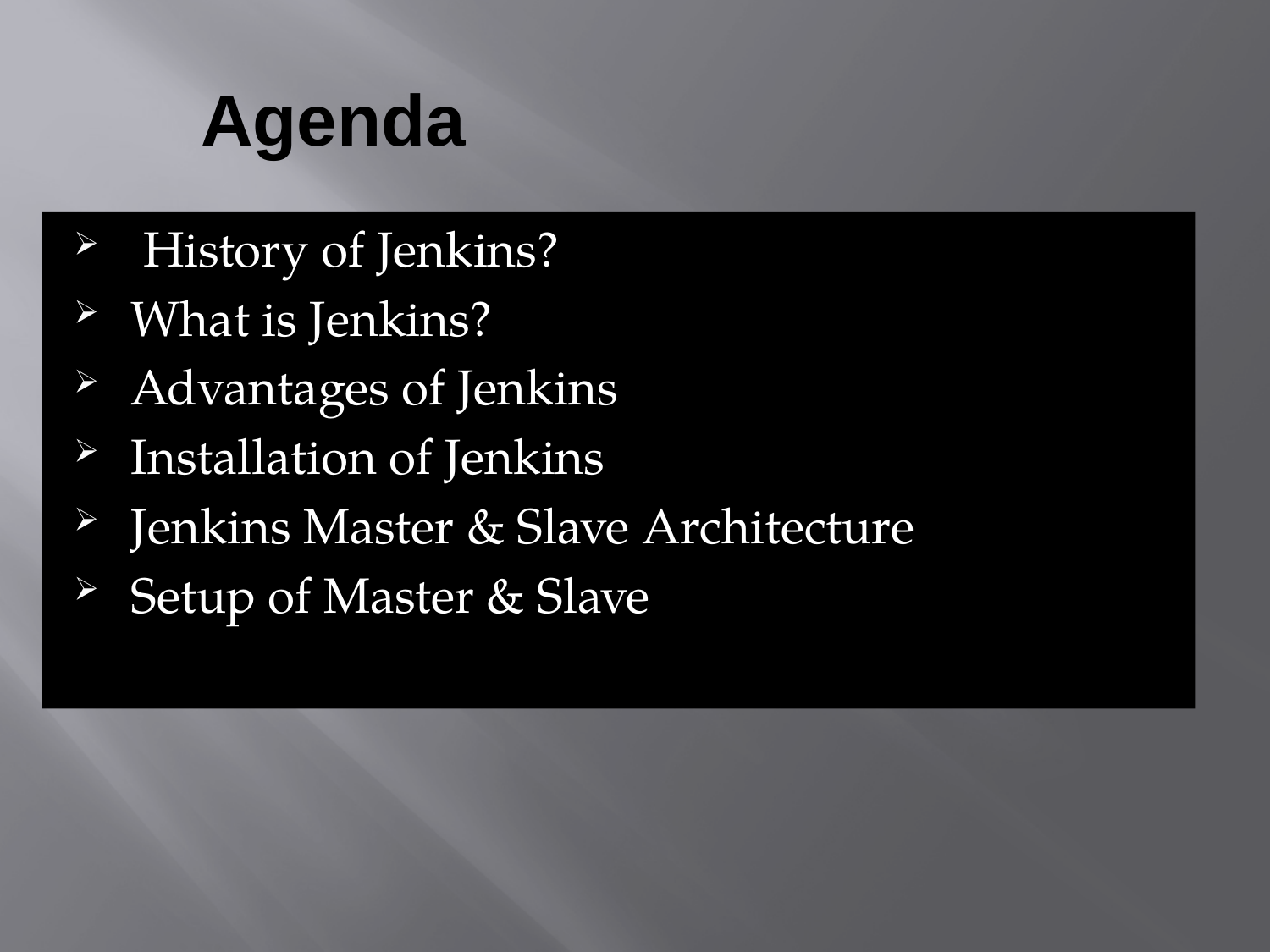

# Agenda
 History of Jenkins?
What is Jenkins?
Advantages of Jenkins
Installation of Jenkins
Jenkins Master & Slave Architecture
Setup of Master & Slave